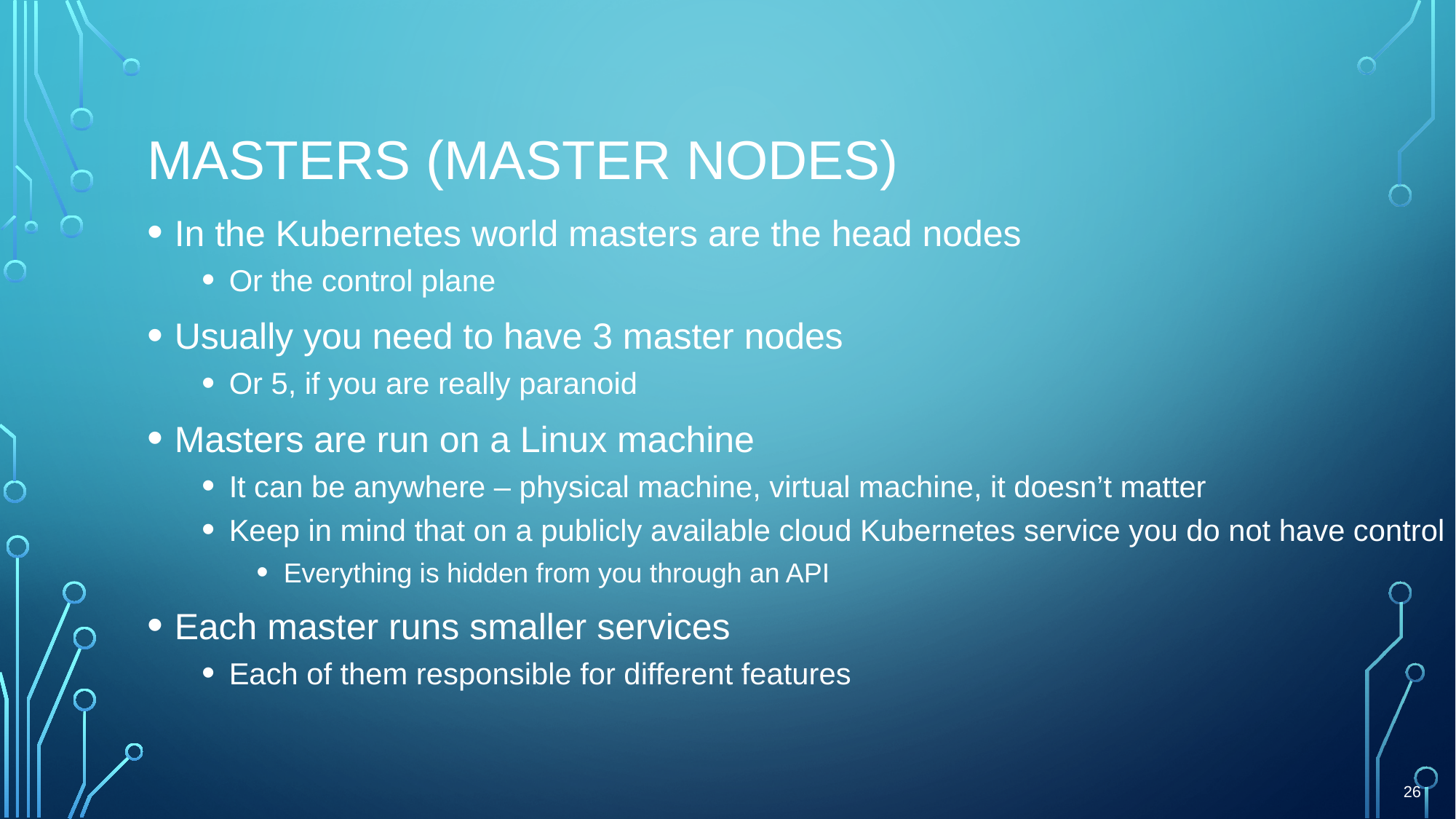

# Masters (Master Nodes)
In the Kubernetes world masters are the head nodes
Or the control plane
Usually you need to have 3 master nodes
Or 5, if you are really paranoid
Masters are run on a Linux machine
It can be anywhere – physical machine, virtual machine, it doesn’t matter
Keep in mind that on a publicly available cloud Kubernetes service you do not have control
Everything is hidden from you through an API
Each master runs smaller services
Each of them responsible for different features

26